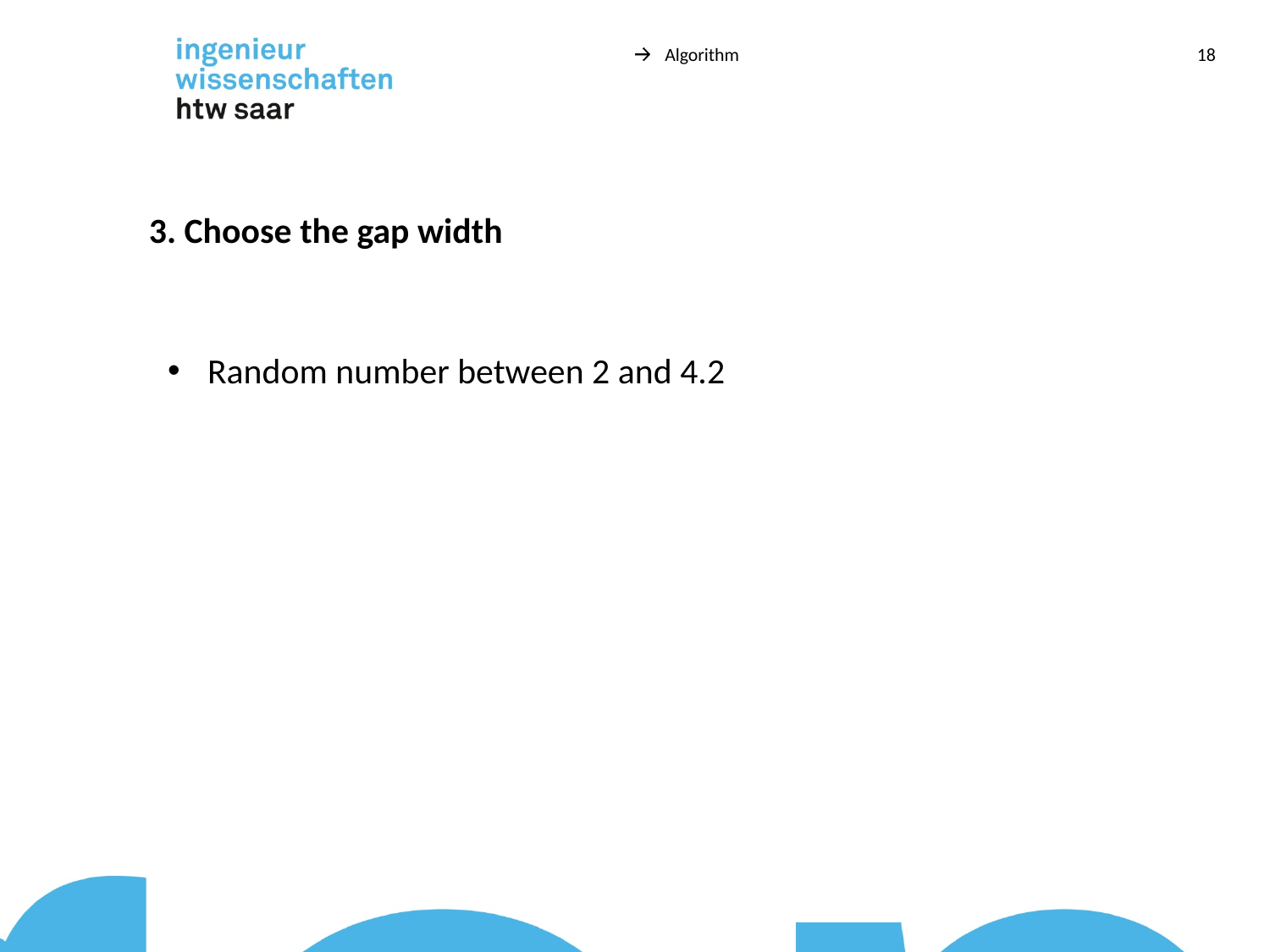

Algorithm
18
3. Choose the gap width
Random number between 2 and 4.2